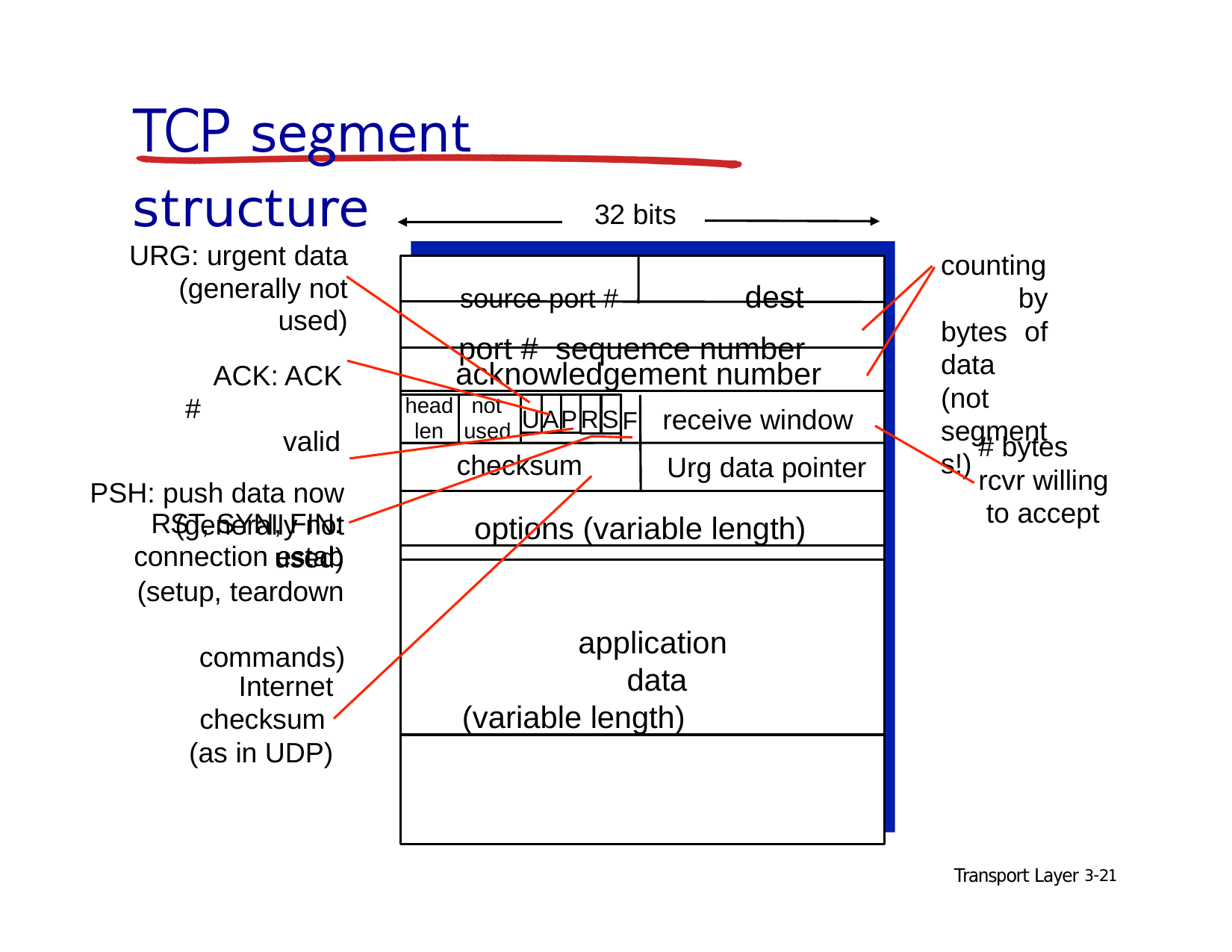

# TCP segment	structure

32 bits
source port #	dest port #  sequence number

URG: urgent data  (generally not used)
ACK: ACK #
valid
PSH: push data now  (generally not used)

counting  by bytes  of data
(not segments!)

acknowledgement number

head
len
not
used
U
A
P
R
S
F	receive window
# bytes  rcvr willing  to accept
checksum
Urg data pointer
options (variable length)
RST, SYN, FIN:
connection estab
(setup, teardown  commands)

application  data
(variable length)
Internet  checksum  (as in UDP)
Transport Layer 3-21